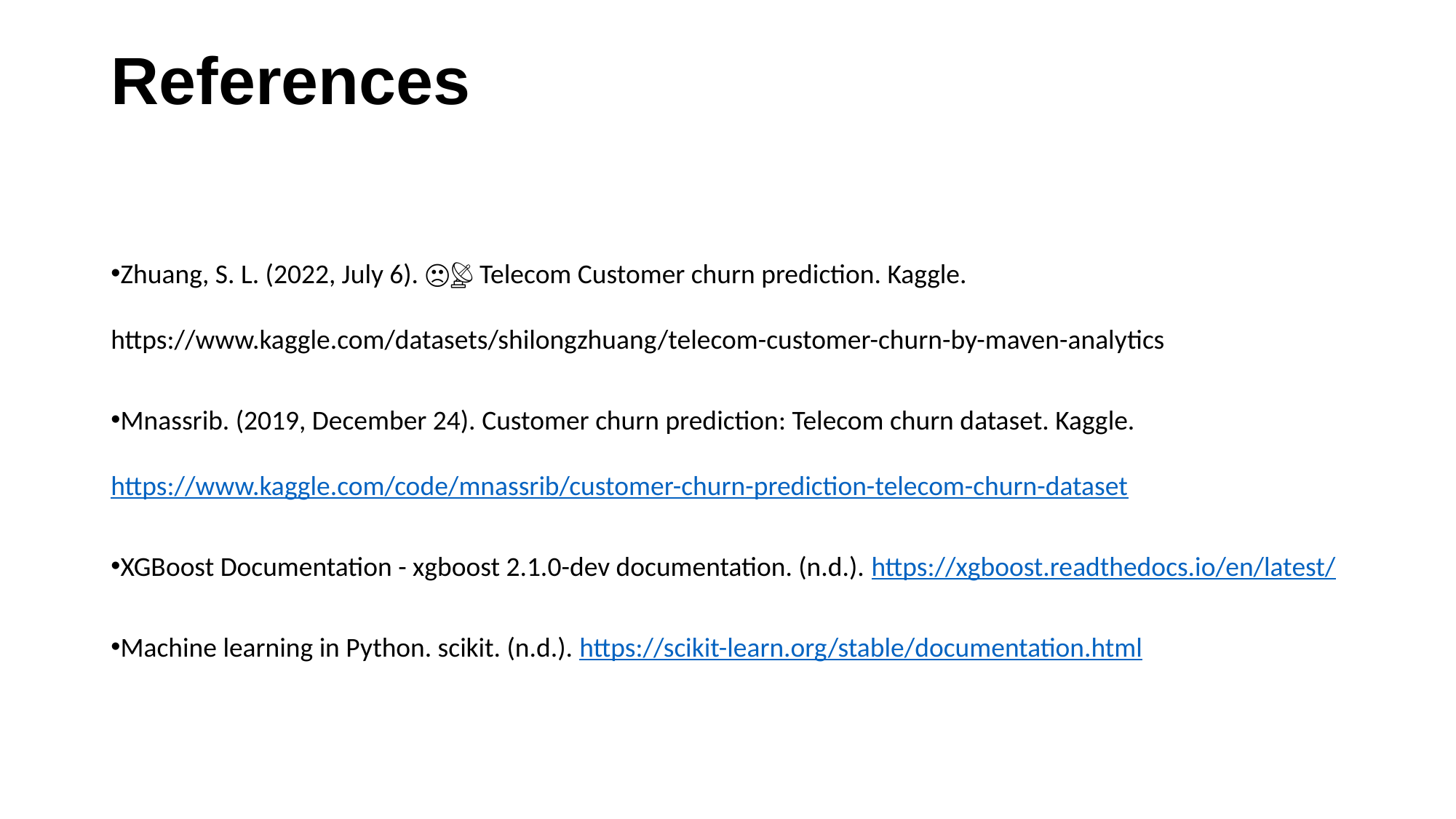

# References
Zhuang, S. L. (2022, July 6). 🙁📡 Telecom Customer churn prediction. Kaggle. https://www.kaggle.com/datasets/shilongzhuang/telecom-customer-churn-by-maven-analytics
Mnassrib. (2019, December 24). Customer churn prediction: Telecom churn dataset. Kaggle. https://www.kaggle.com/code/mnassrib/customer-churn-prediction-telecom-churn-dataset
XGBoost Documentation - xgboost 2.1.0-dev documentation. (n.d.). https://xgboost.readthedocs.io/en/latest/
Machine learning in Python. scikit. (n.d.). https://scikit-learn.org/stable/documentation.html